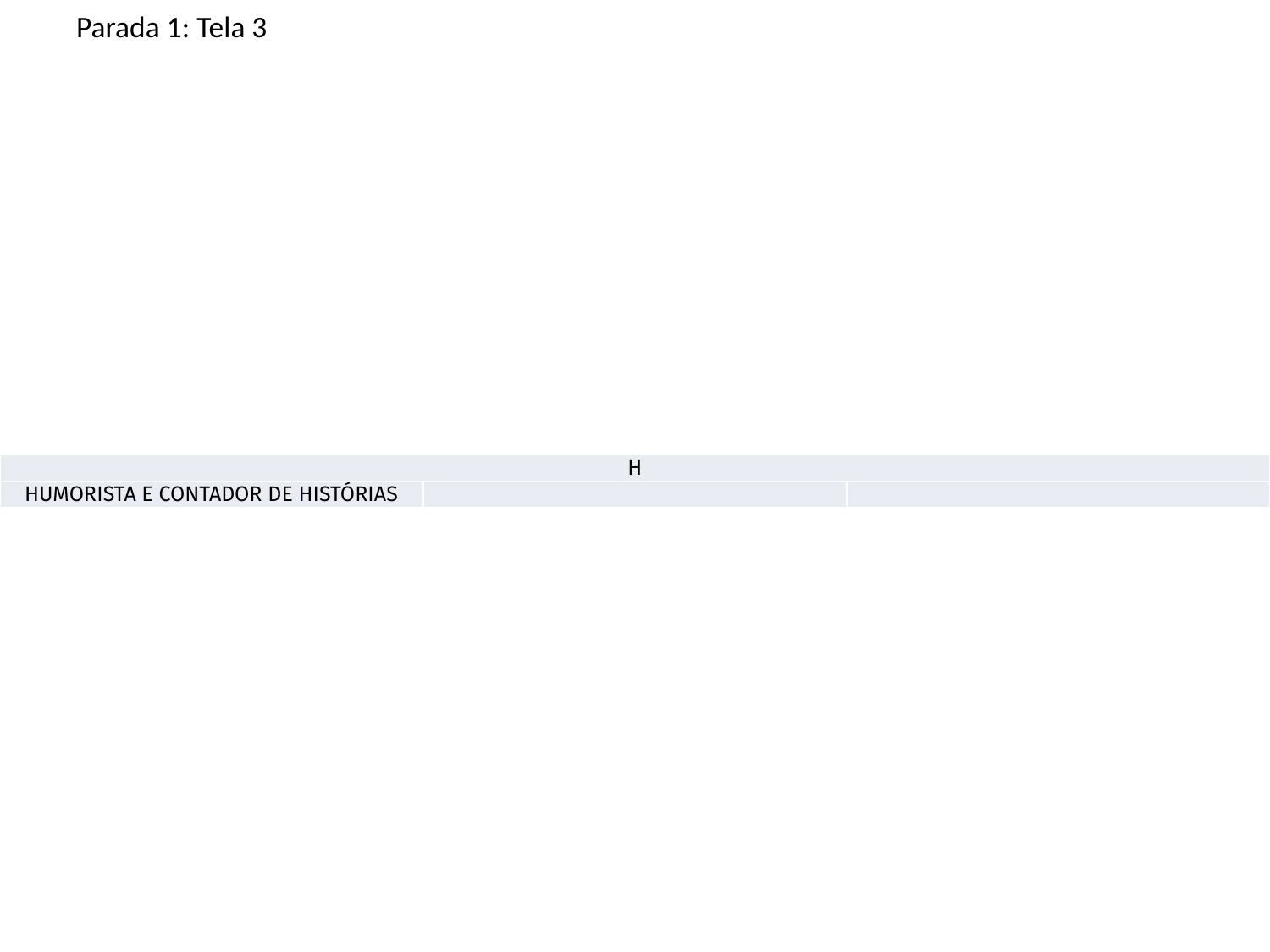

Parada 1: Tela 3
| H |  |  |
| --- | --- | --- |
| HUMORISTA E CONTADOR DE HISTÓRIAS |  |  |